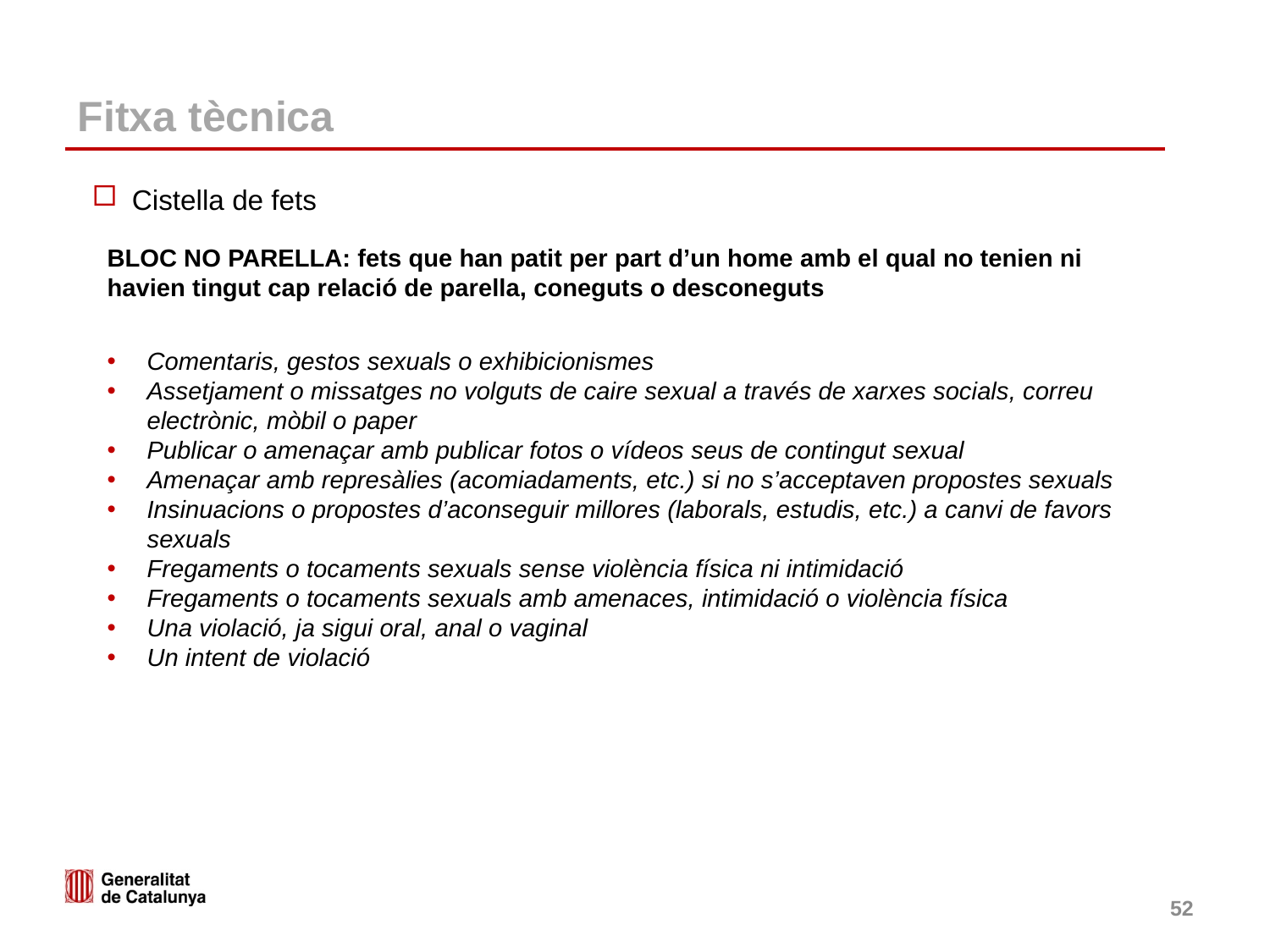

# Fitxa tècnica
Cistella de fets
BLOC NO PARELLA: fets que han patit per part d’un home amb el qual no tenien ni havien tingut cap relació de parella, coneguts o desconeguts

Comentaris, gestos sexuals o exhibicionismes
Assetjament o missatges no volguts de caire sexual a través de xarxes socials, correu electrònic, mòbil o paper
Publicar o amenaçar amb publicar fotos o vídeos seus de contingut sexual
Amenaçar amb represàlies (acomiadaments, etc.) si no s’acceptaven propostes sexuals
Insinuacions o propostes d’aconseguir millores (laborals, estudis, etc.) a canvi de favors sexuals
Fregaments o tocaments sexuals sense violència física ni intimidació
Fregaments o tocaments sexuals amb amenaces, intimidació o violència física
Una violació, ja sigui oral, anal o vaginal
Un intent de violació
52